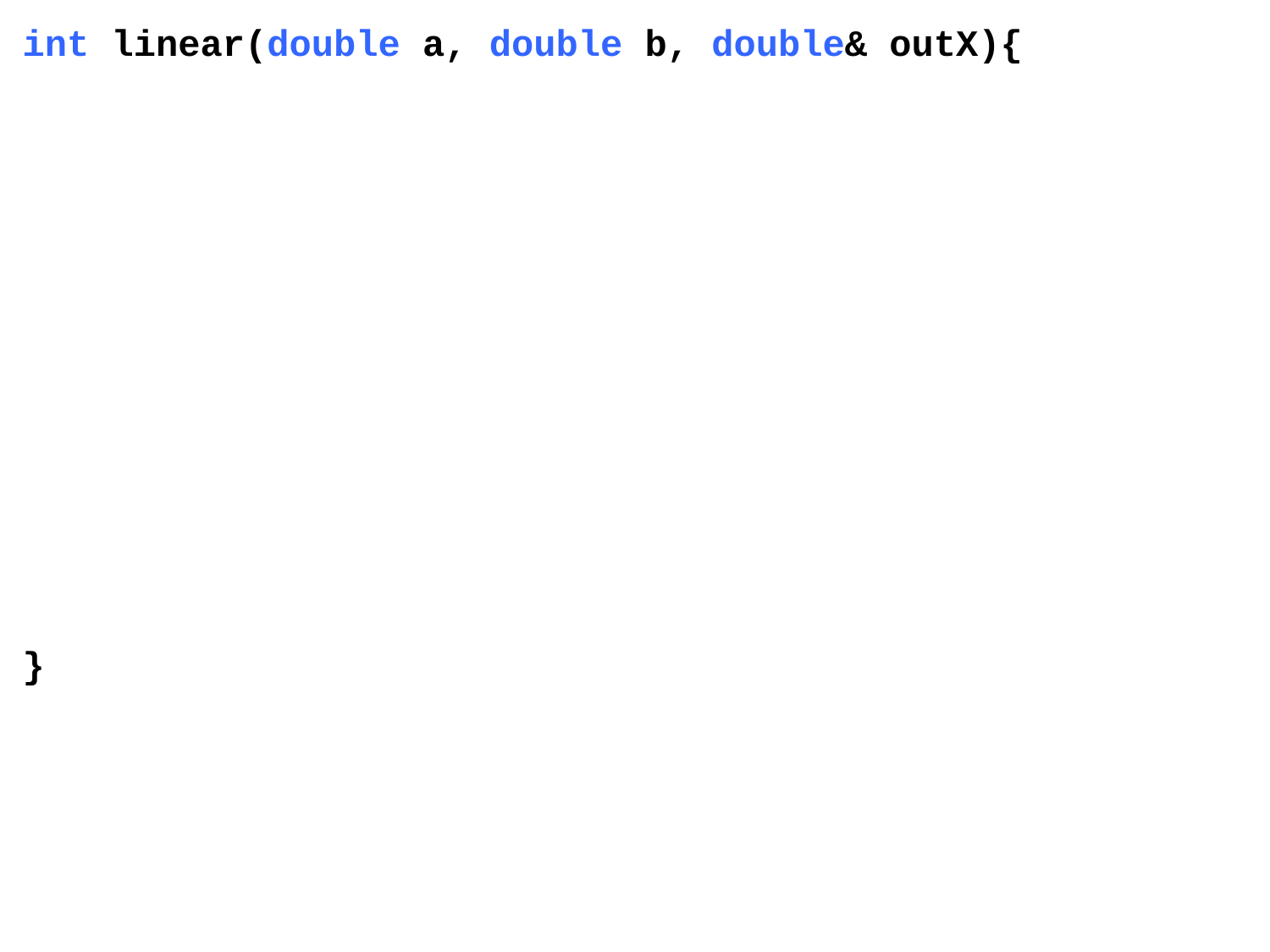

int linear(double a, double b, double& outX){
   double x;
   if (a != 0){
      x = -b/a;
      outX = x;
      return ONE_REAL_SOLUTION;
   }
   else if ((a == 0) && (b == 0)){
      x = 0;
      outX = x;
      return ALL_REALS;
   }
   else  // in this case a==0 && b!=0
      return NO_SOLUTION;
}